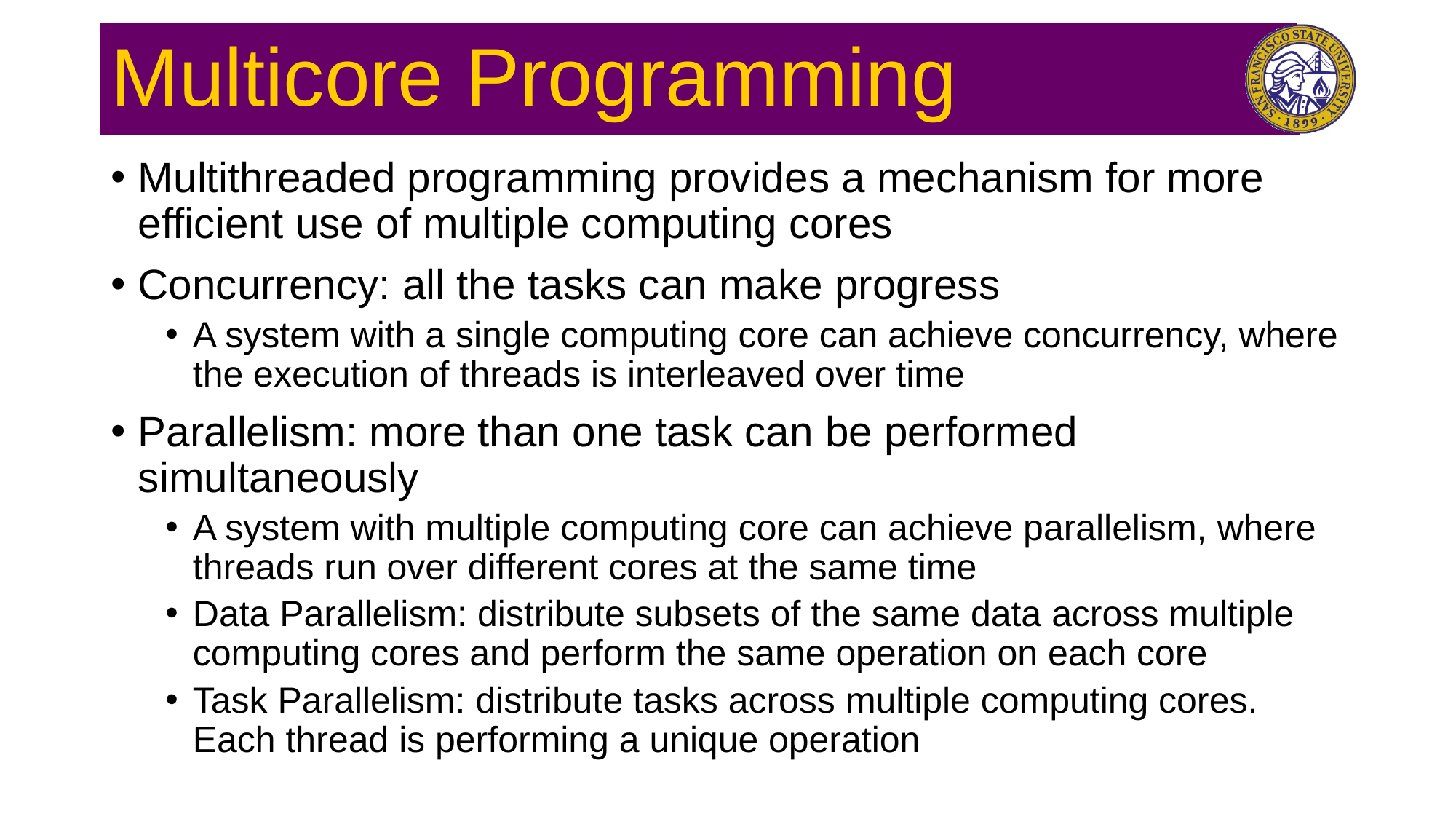

# Multicore Programming
Multithreaded programming provides a mechanism for more efficient use of multiple computing cores
Concurrency: all the tasks can make progress
A system with a single computing core can achieve concurrency, where the execution of threads is interleaved over time
Parallelism: more than one task can be performed simultaneously
A system with multiple computing core can achieve parallelism, where threads run over different cores at the same time
Data Parallelism: distribute subsets of the same data across multiple computing cores and perform the same operation on each core
Task Parallelism: distribute tasks across multiple computing cores. Each thread is performing a unique operation